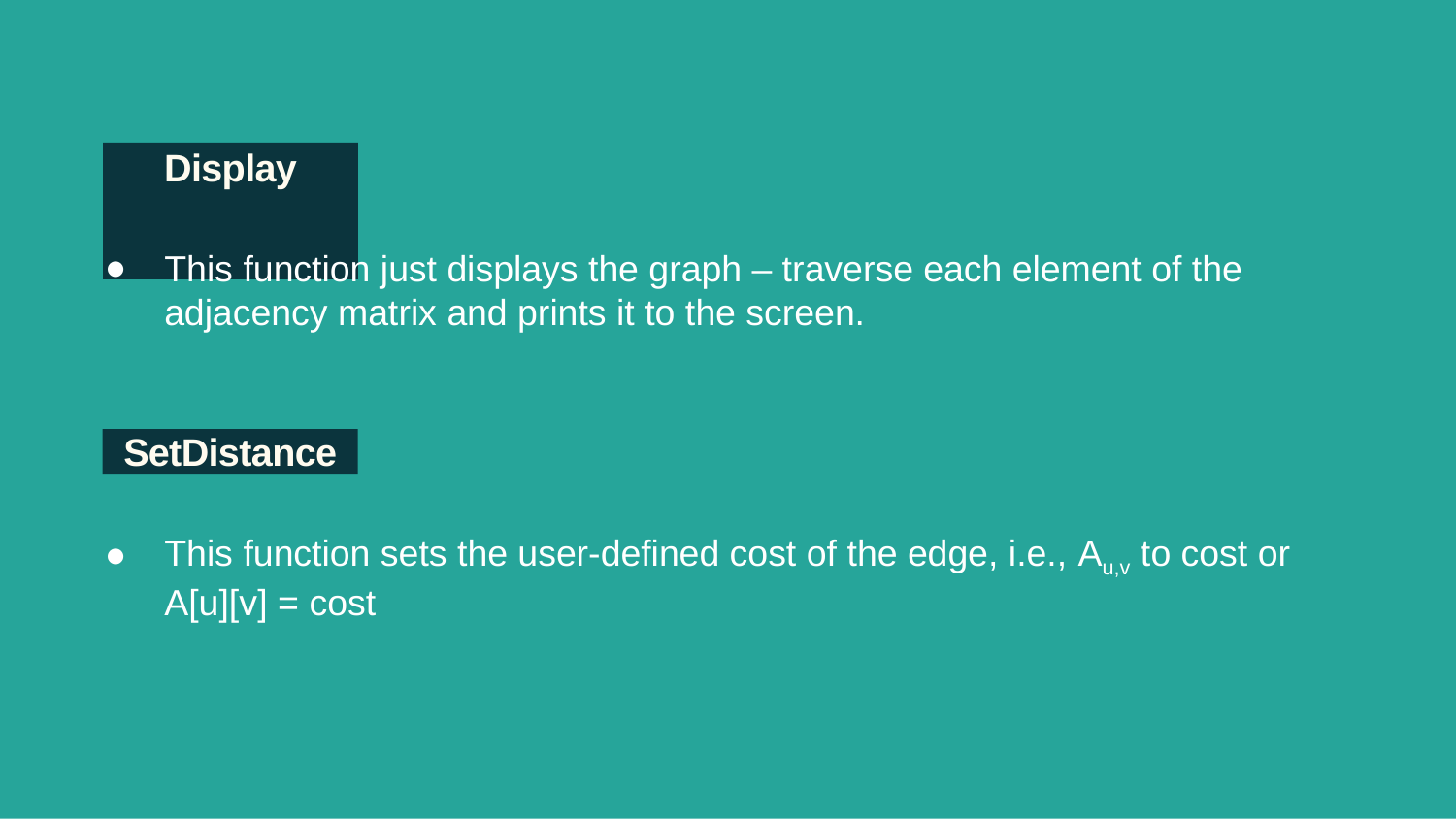

# Display
This function just displays the graph – traverse each element of the adjacency matrix and prints it to the screen.
SetDistance
This function sets the user-defined cost of the edge, i.e., Au,v to cost or A[u][v] = cost